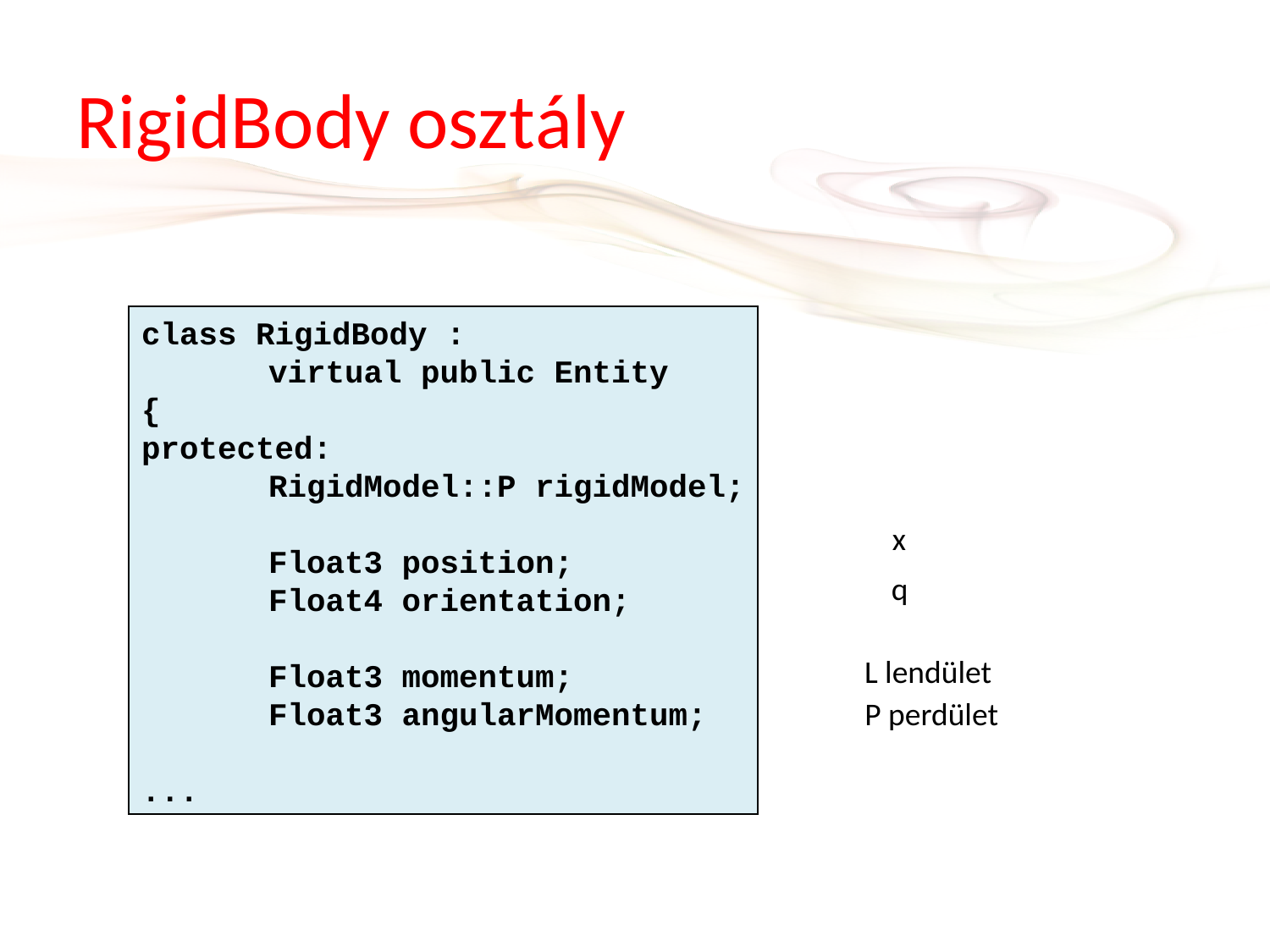

# RigidBody osztály
class RigidBody :
	virtual public Entity
{
protected:
	RigidModel::P rigidModel;

	Float3 position;
	Float4 orientation;

	Float3 momentum;
	Float3 angularMomentum;

...
x
q
L lendület
P perdület